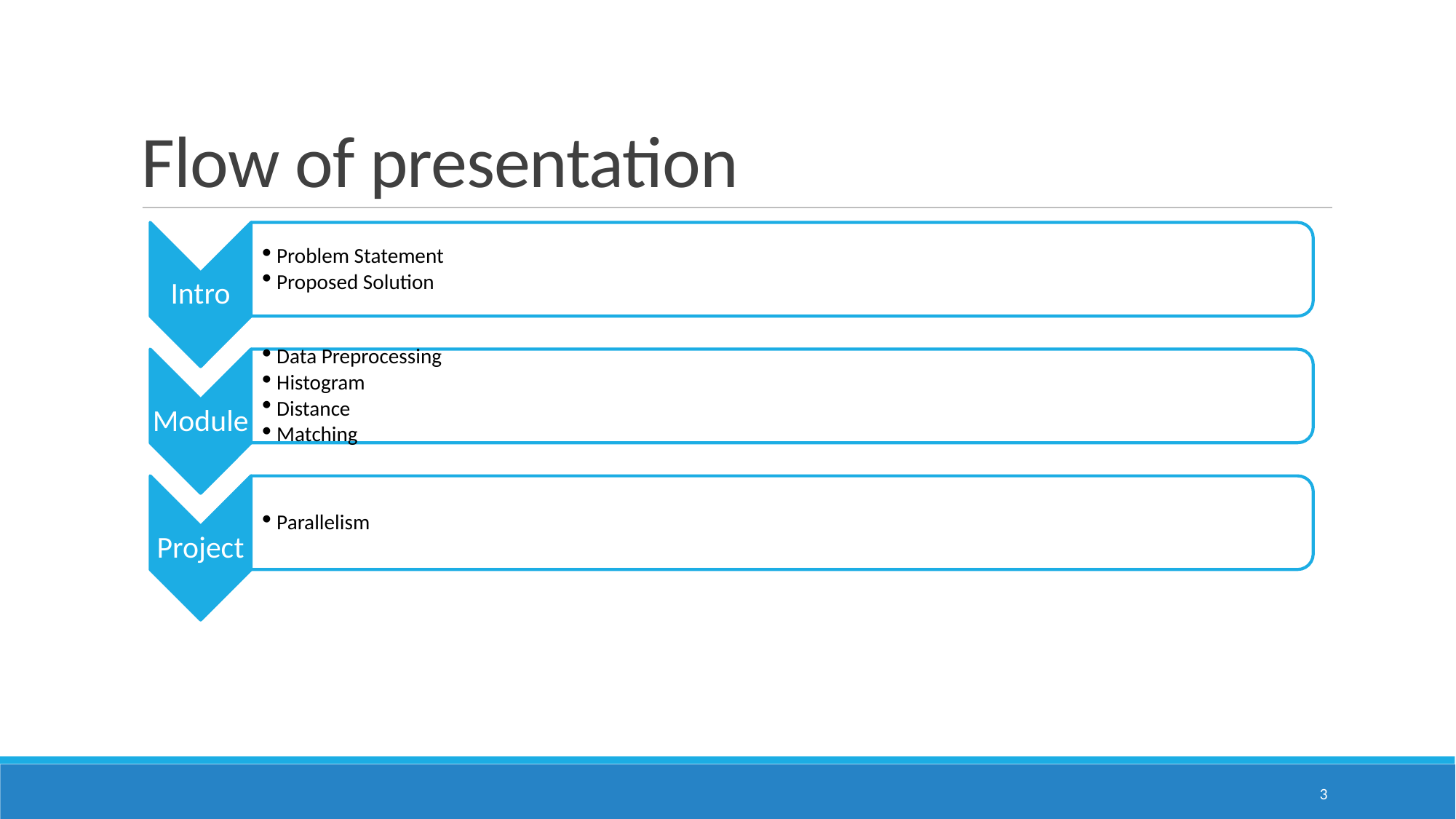

Flow of presentation
Problem Statement
Proposed Solution
Data Preprocessing
Histogram
Distance
Matching
Parallelism
Intro
Module
Project
3